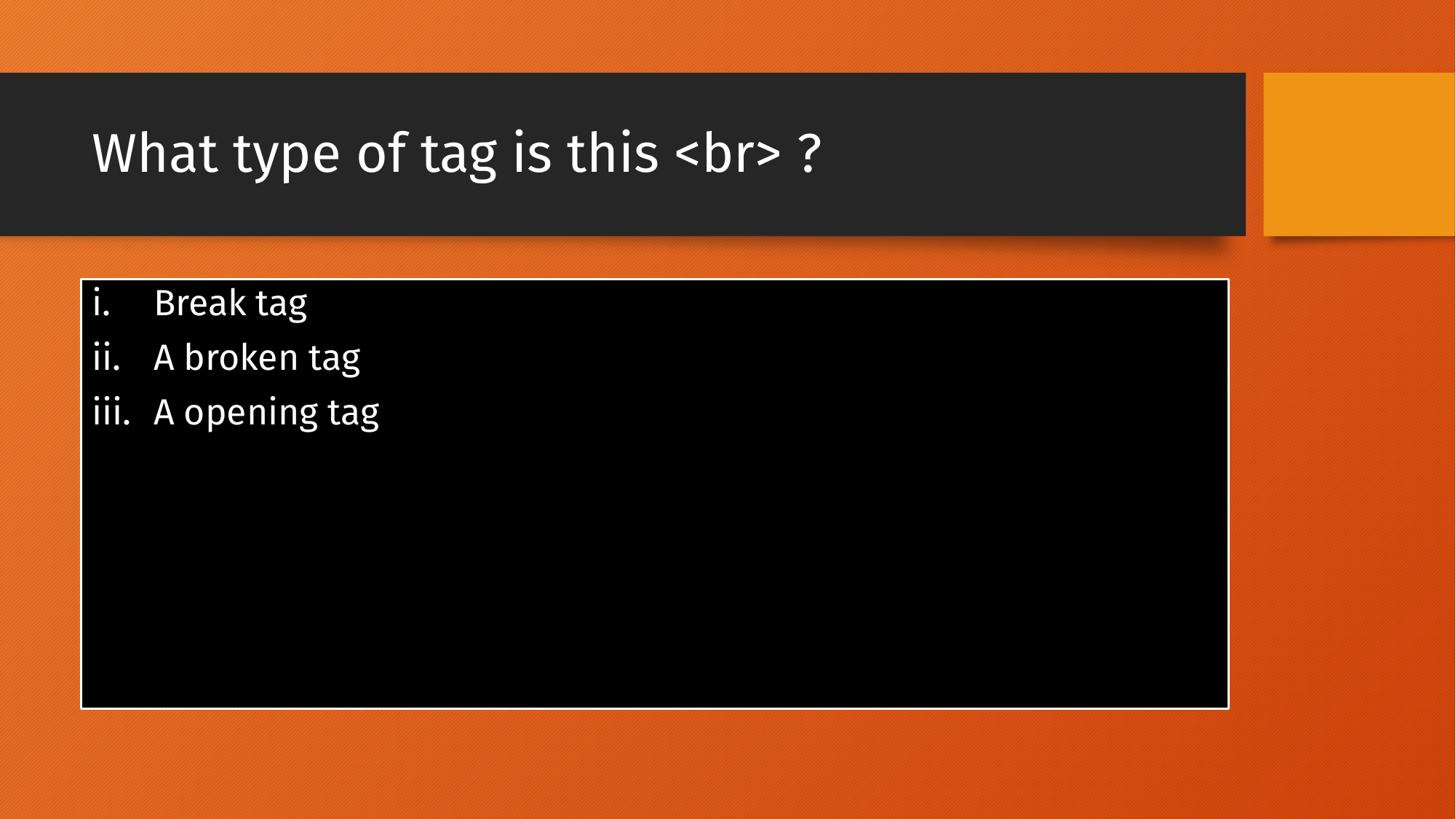

# What type of tag is this <br> ?
Break tag
A broken tag
A opening tag